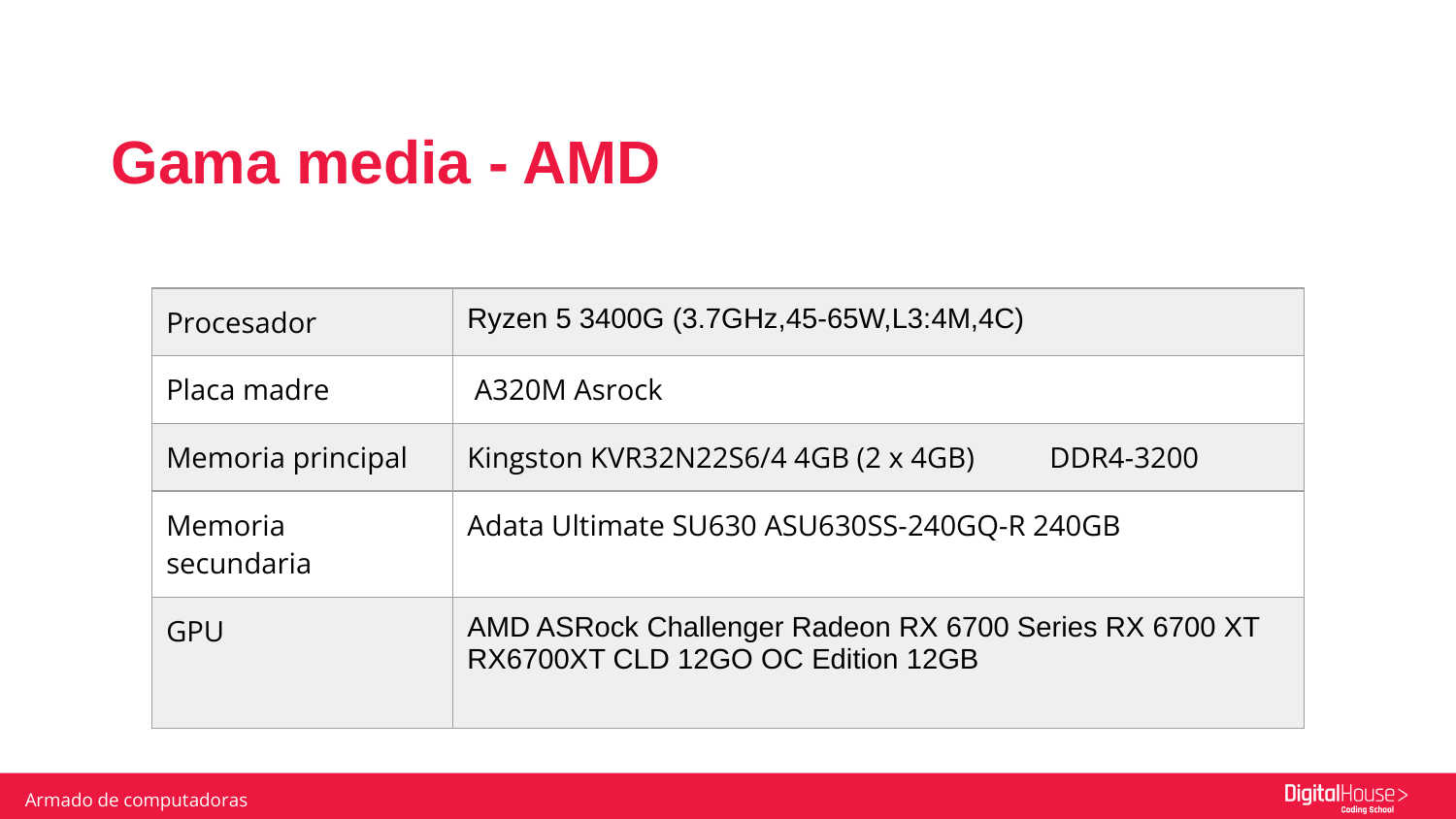

Gama media - AMD

| Procesador | Ryzen 5 3400G (3.7GHz,45-65W,L3:4M,4C) |
| --- | --- |
| Placa madre | A320M Asrock |
| Memoria principal | Kingston KVR32N22S6/4 4GB (2 x 4GB) DDR4‑3200 |
| Memoria secundaria | Adata Ultimate SU630 ASU630SS-240GQ-R 240GB |
| GPU | AMD ASRock Challenger Radeon RX 6700 Series RX 6700 XT RX6700XT CLD 12GO OC Edition 12GB |